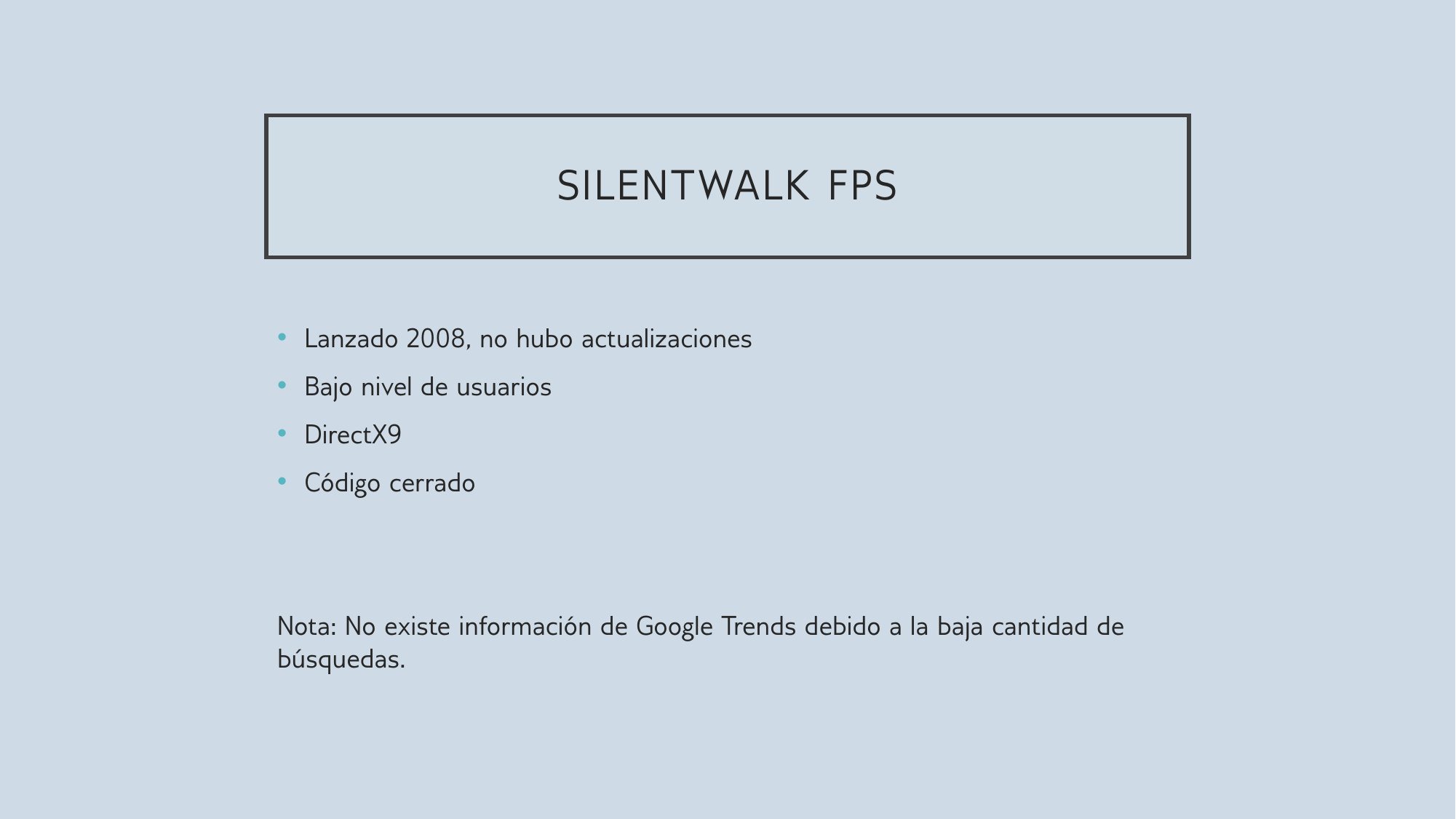

# SilentWalk FPS
Lanzado 2008, no hubo actualizaciones
Bajo nivel de usuarios
DirectX9
Código cerrado

Nota: No existe información de Google Trends debido a la baja cantidad de búsquedas.